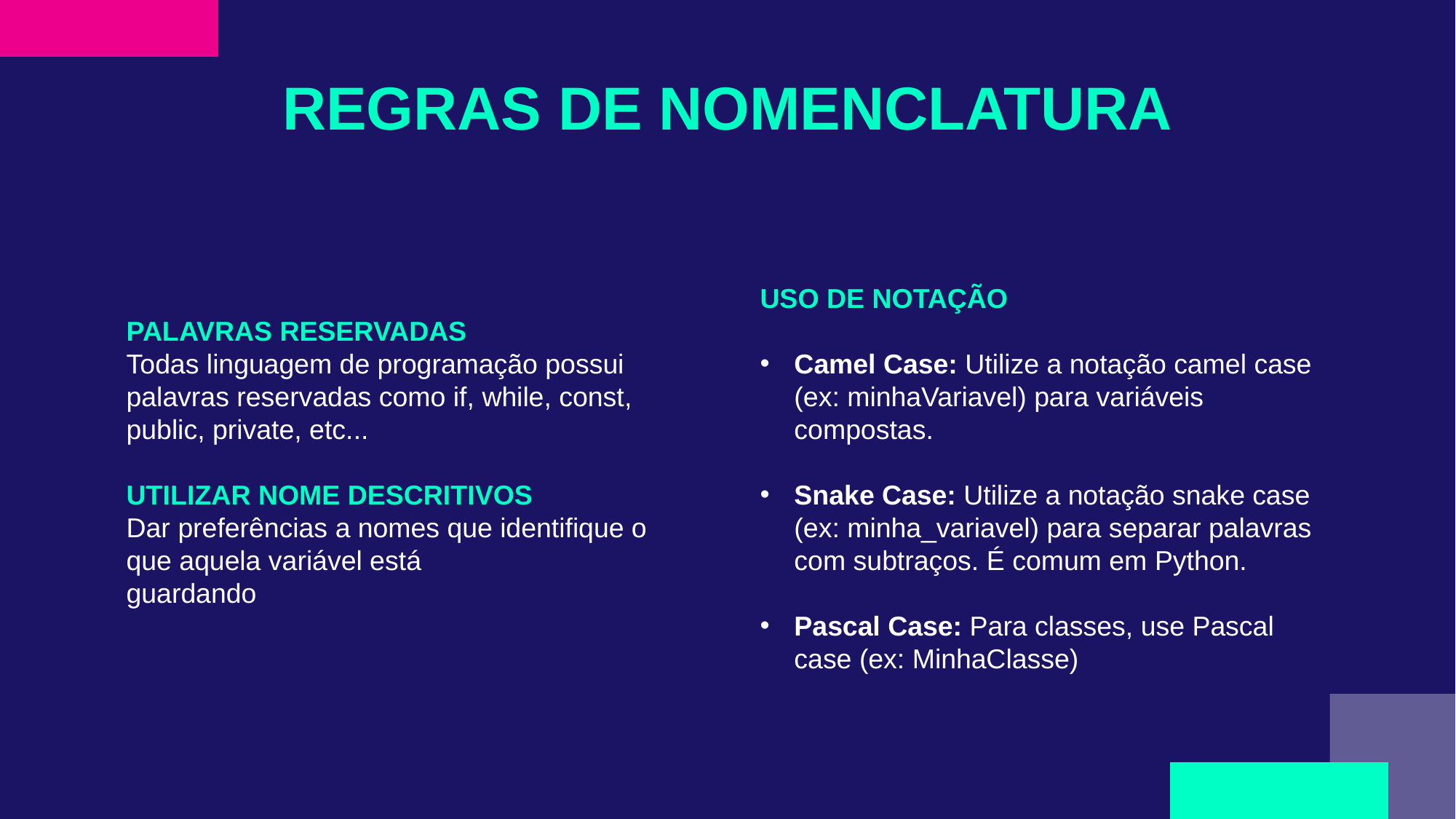

# REGRAS DE NOMENCLATURA
USO DE NOTAÇÃO

Camel Case: Utilize a notação camel case (ex: minhaVariavel) para variáveis compostas.

Snake Case: Utilize a notação snake case (ex: minha_variavel) para separar palavras com subtraços. É comum em Python.

Pascal Case: Para classes, use Pascal case (ex: MinhaClasse)
PALAVRAS RESERVADAS
Todas linguagem de programação possui palavras reservadas como if, while, const, public, private, etc...

UTILIZAR NOME DESCRITIVOS
Dar preferências a nomes que identifique o que aquela variável está
guardando
)